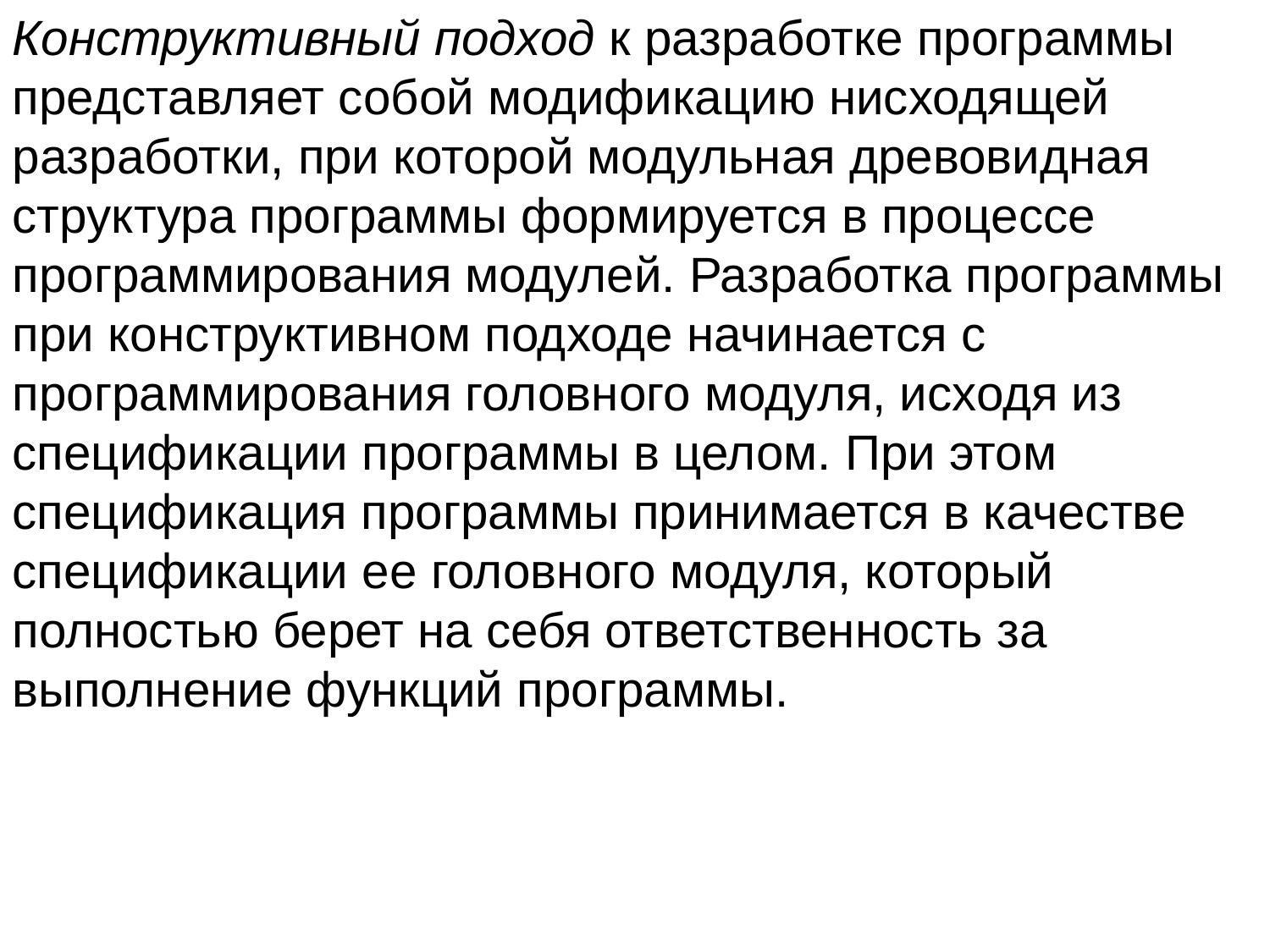

Конструктивный подход к разработке программы представляет собой модификацию нисходящей разработки, при которой модульная древовидная структура программы формируется в процессе программирования модулей. Разработка программы при конструктивном подходе начинается с программирования головного модуля, исходя из спецификации программы в целом. При этом спецификация программы принимается в качестве спецификации ее головного модуля, который полностью берет на себя ответственность за выполнение функций программы.